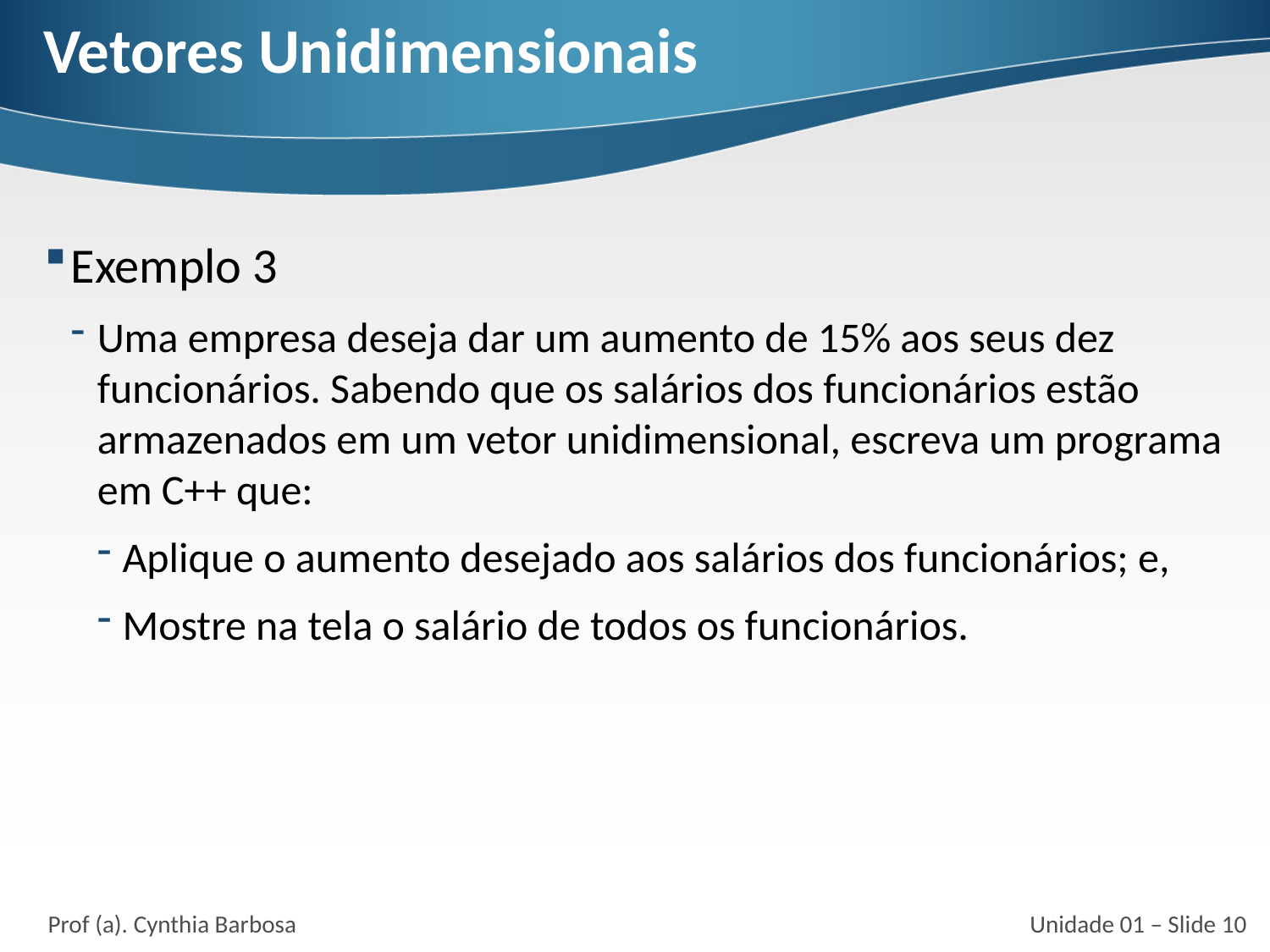

# Vetores Unidimensionais
Exemplo 3
Uma empresa deseja dar um aumento de 15% aos seus dez funcionários. Sabendo que os salários dos funcionários estão armazenados em um vetor unidimensional, escreva um programa em C++ que:
Aplique o aumento desejado aos salários dos funcionários; e,
Mostre na tela o salário de todos os funcionários.